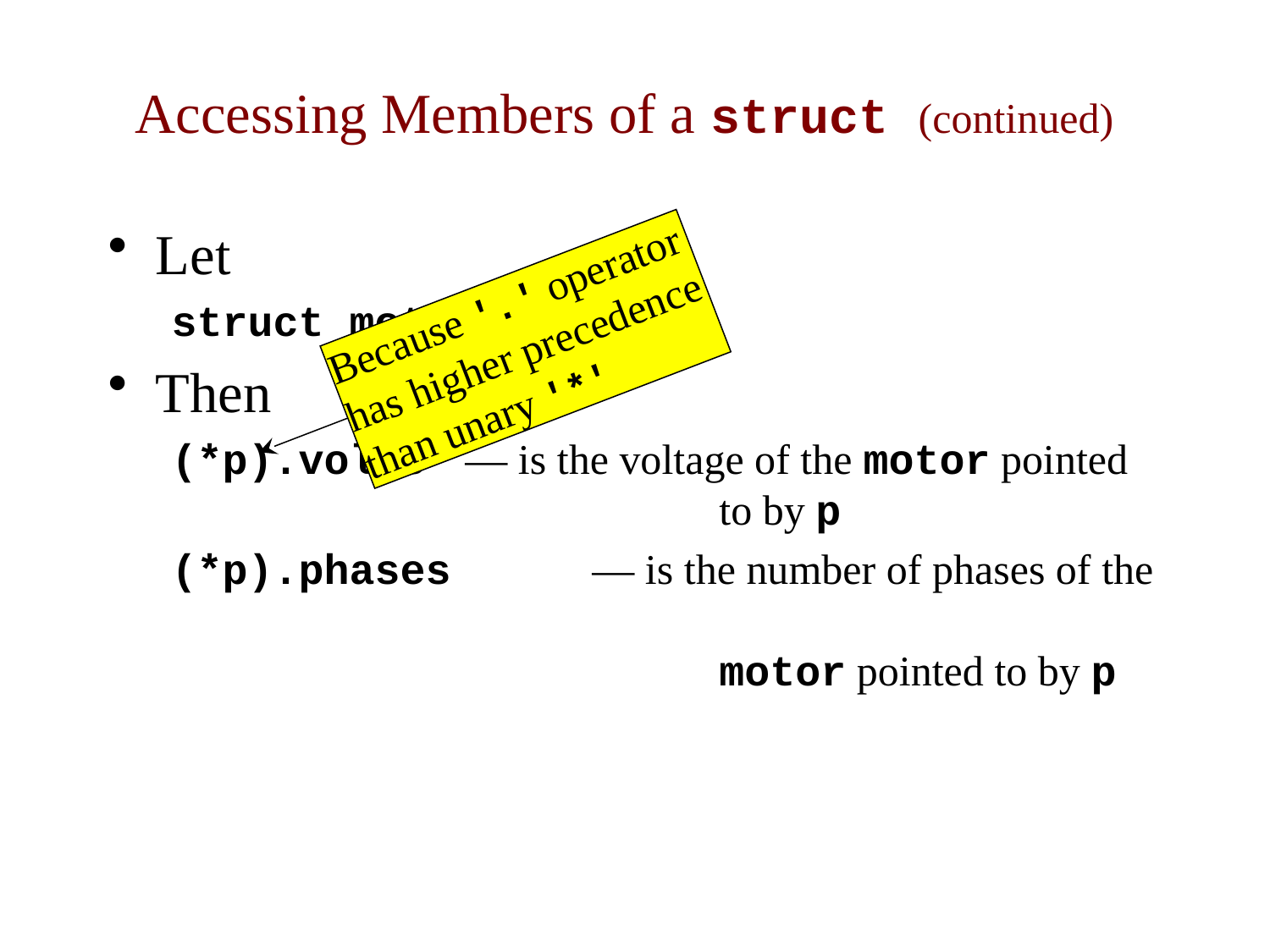

# Accessing Members of a struct (continued)
Let
struct motor *p;
Then
(*p).volts 	— is the voltage of the motor pointed
				to by p
(*p).phases 	— is the number of phases of the
				motor pointed to by p
Because '.' operator has higher precedence than unary '*'